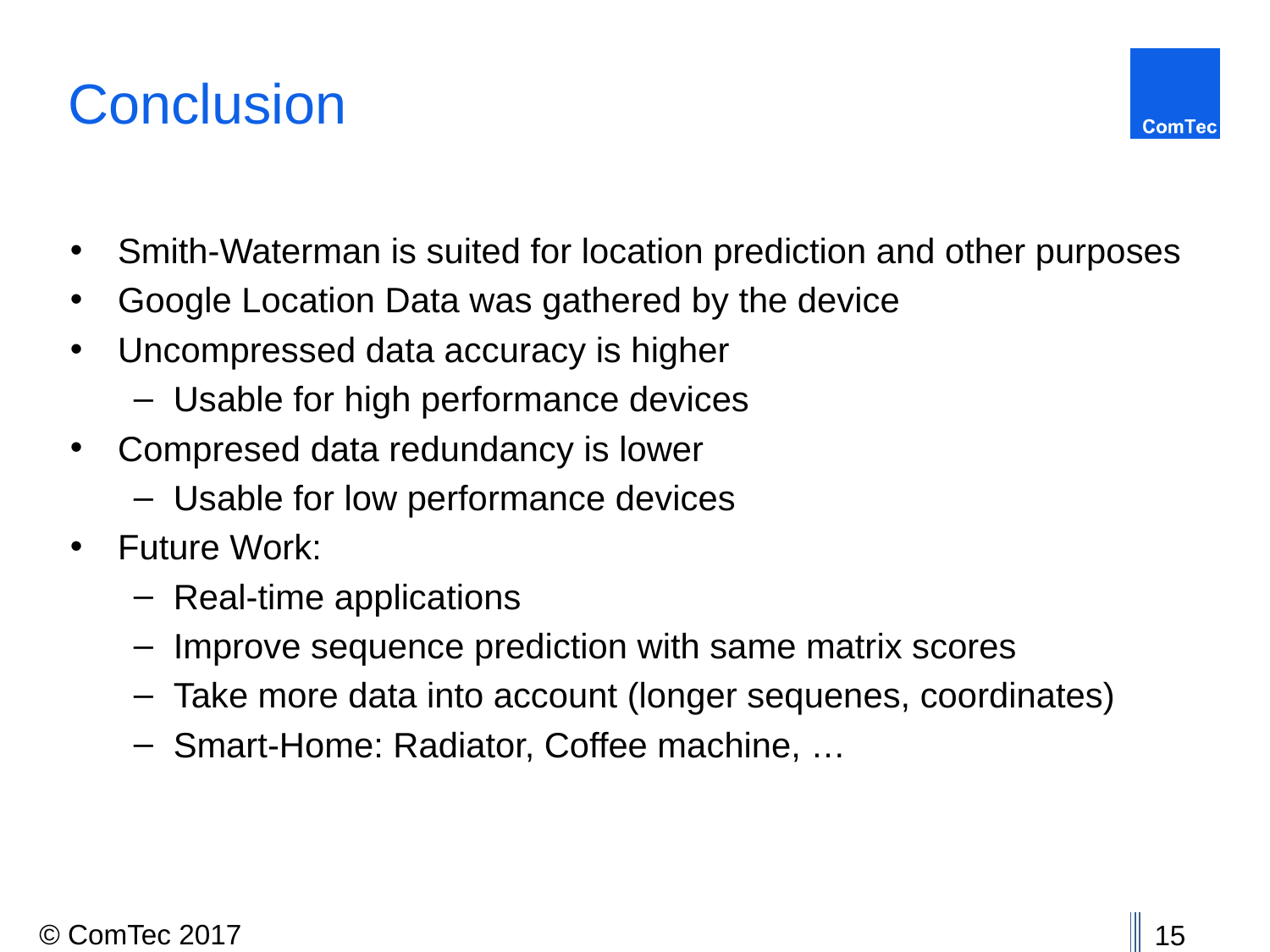

# Conclusion
Smith-Waterman is suited for location prediction and other purposes
Google Location Data was gathered by the device
Uncompressed data accuracy is higher
Usable for high performance devices
Compresed data redundancy is lower
Usable for low performance devices
Future Work:
Real-time applications
Improve sequence prediction with same matrix scores
Take more data into account (longer sequenes, coordinates)
Smart-Home: Radiator, Coffee machine, …